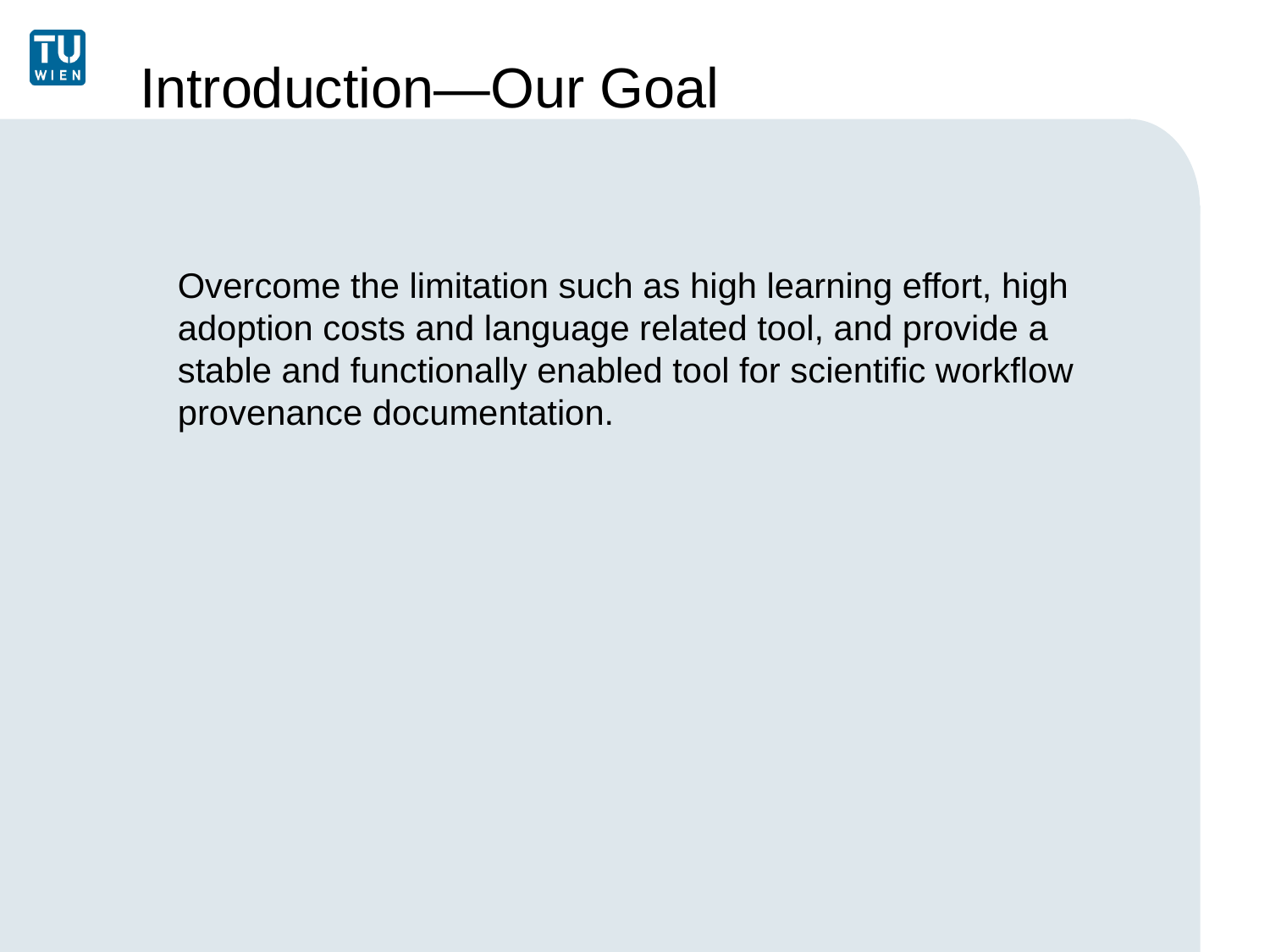

Introduction—Our Goal
Overcome the limitation such as high learning effort, high adoption costs and language related tool, and provide a stable and functionally enabled tool for scientific workflow provenance documentation.